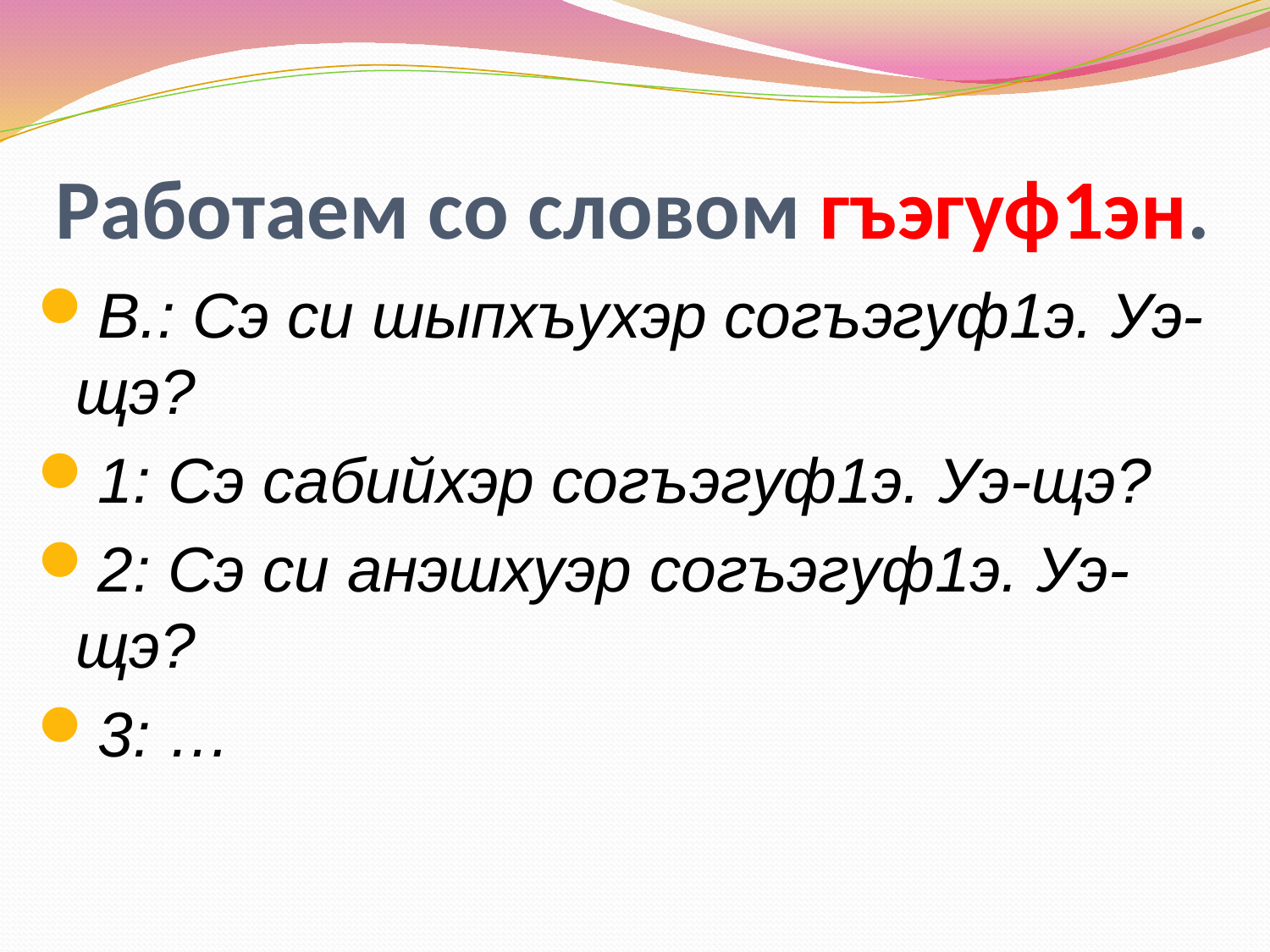

# Работаем со словом гъэгуф1эн.
В.: Сэ си шыпхъухэр согъэгуф1э. Уэ-щэ?
1: Сэ сабийхэр согъэгуф1э. Уэ-щэ?
2: Сэ си анэшхуэр согъэгуф1э. Уэ-щэ?
3: …